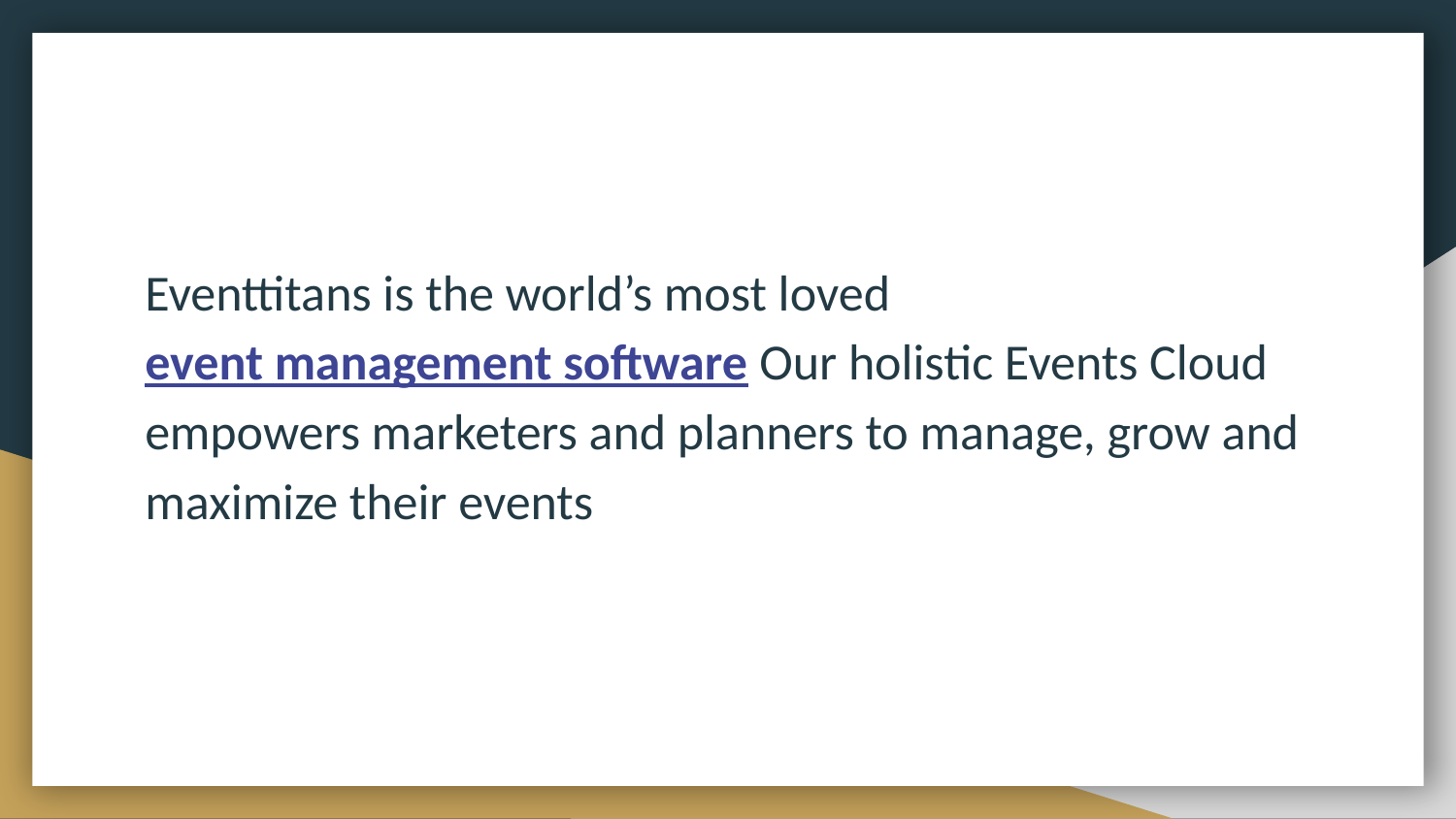

Eventtitans is the world’s most loved event management software Our holistic Events Cloud empowers marketers and planners to manage, grow and maximize their events